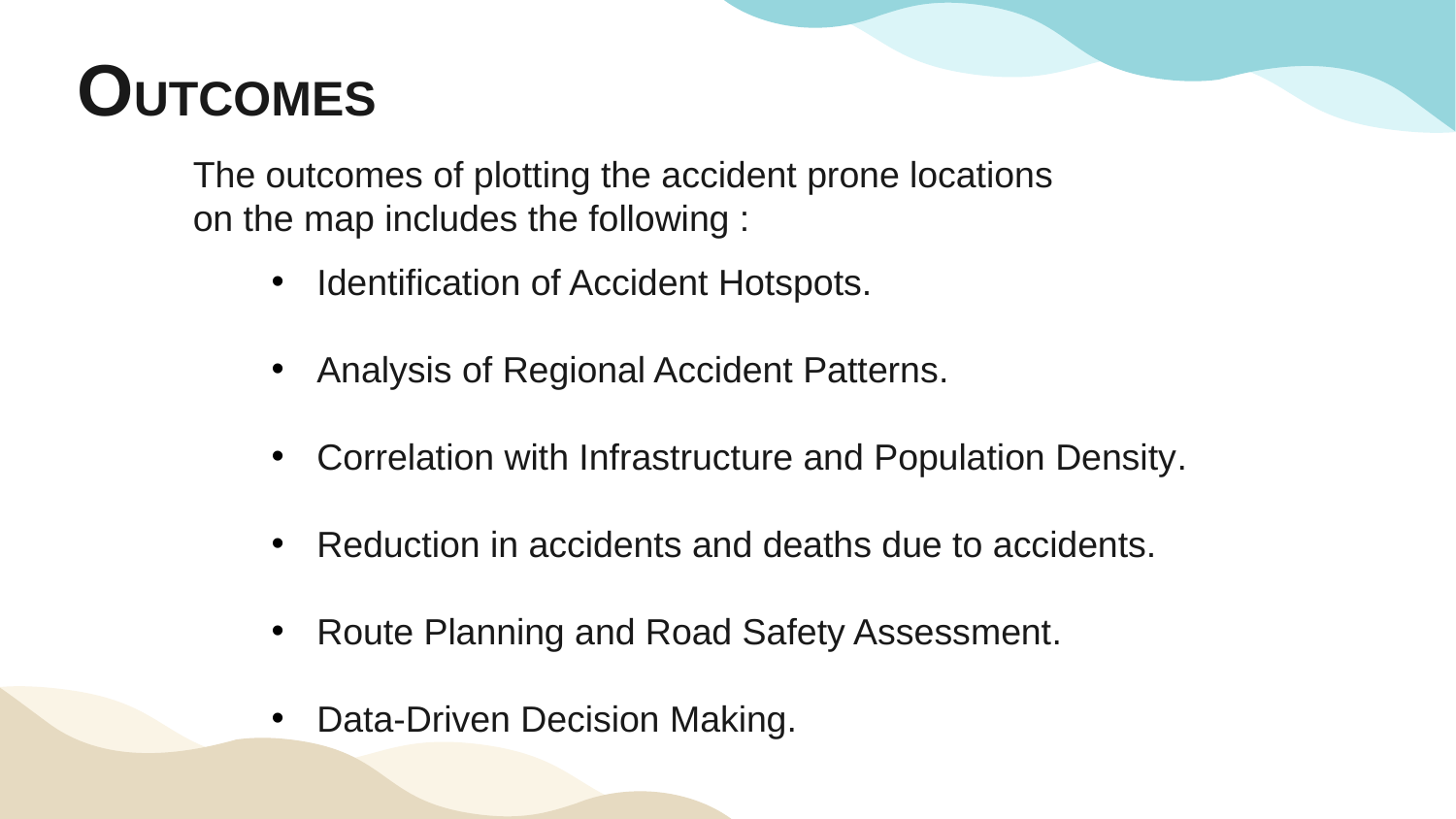

OUTCOMES
The outcomes of plotting the accident prone locations on the map includes the following :
Identification of Accident Hotspots.

Analysis of Regional Accident Patterns.

Correlation with Infrastructure and Population Density.

Reduction in accidents and deaths due to accidents.

Route Planning and Road Safety Assessment.

Data-Driven Decision Making.